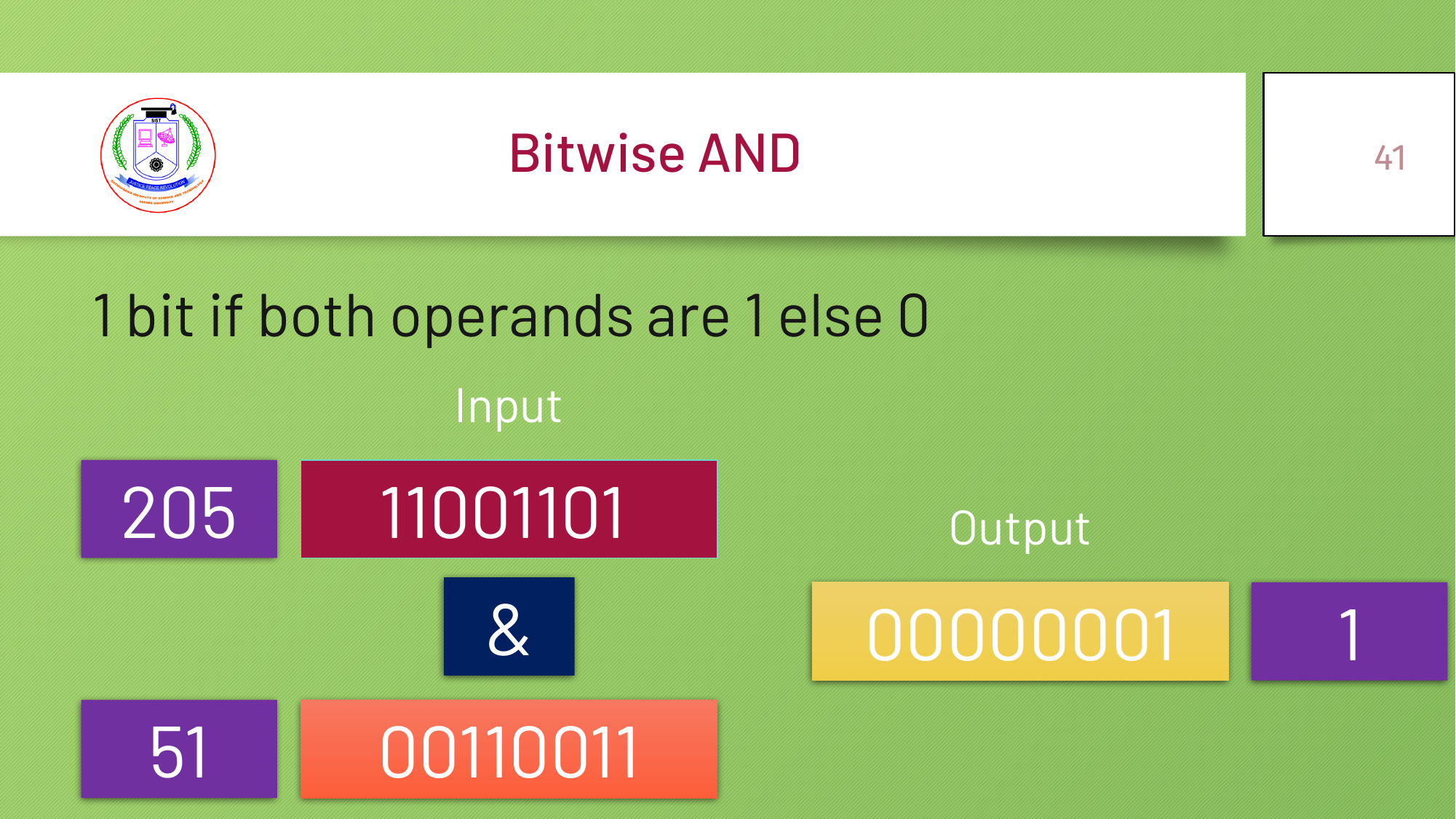

41
# Bitwise AND
1 bit if both operands are 1 else 0
Input
205
11001101
Output
&
00000001
1
51
00110011